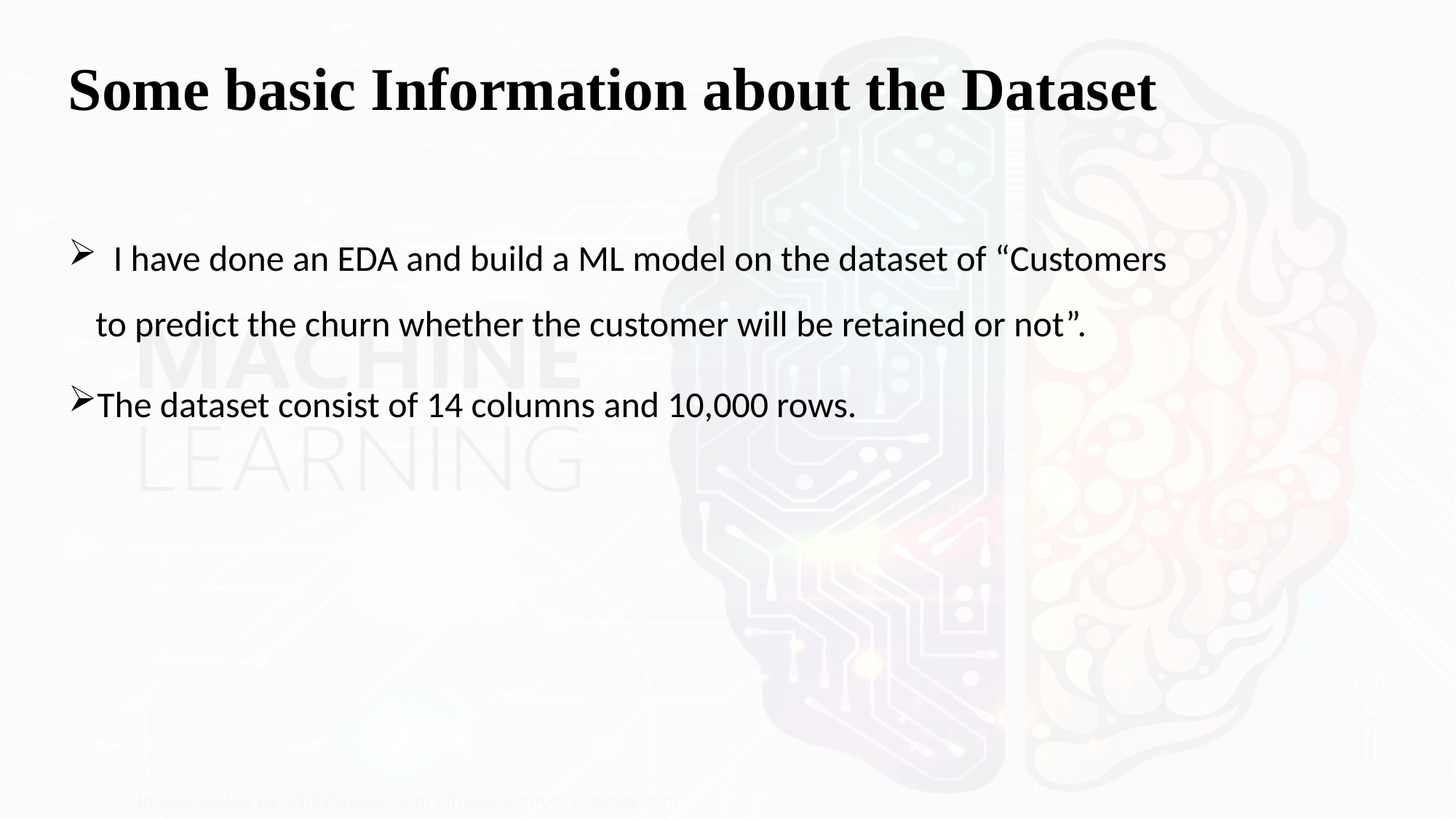

# Some basic Information about the Dataset
  I have done an EDA and build a ML model on the dataset of “Customers to predict the churn whether the customer will be retained or not”.
The dataset consist of 14 columns and 10,000 rows.